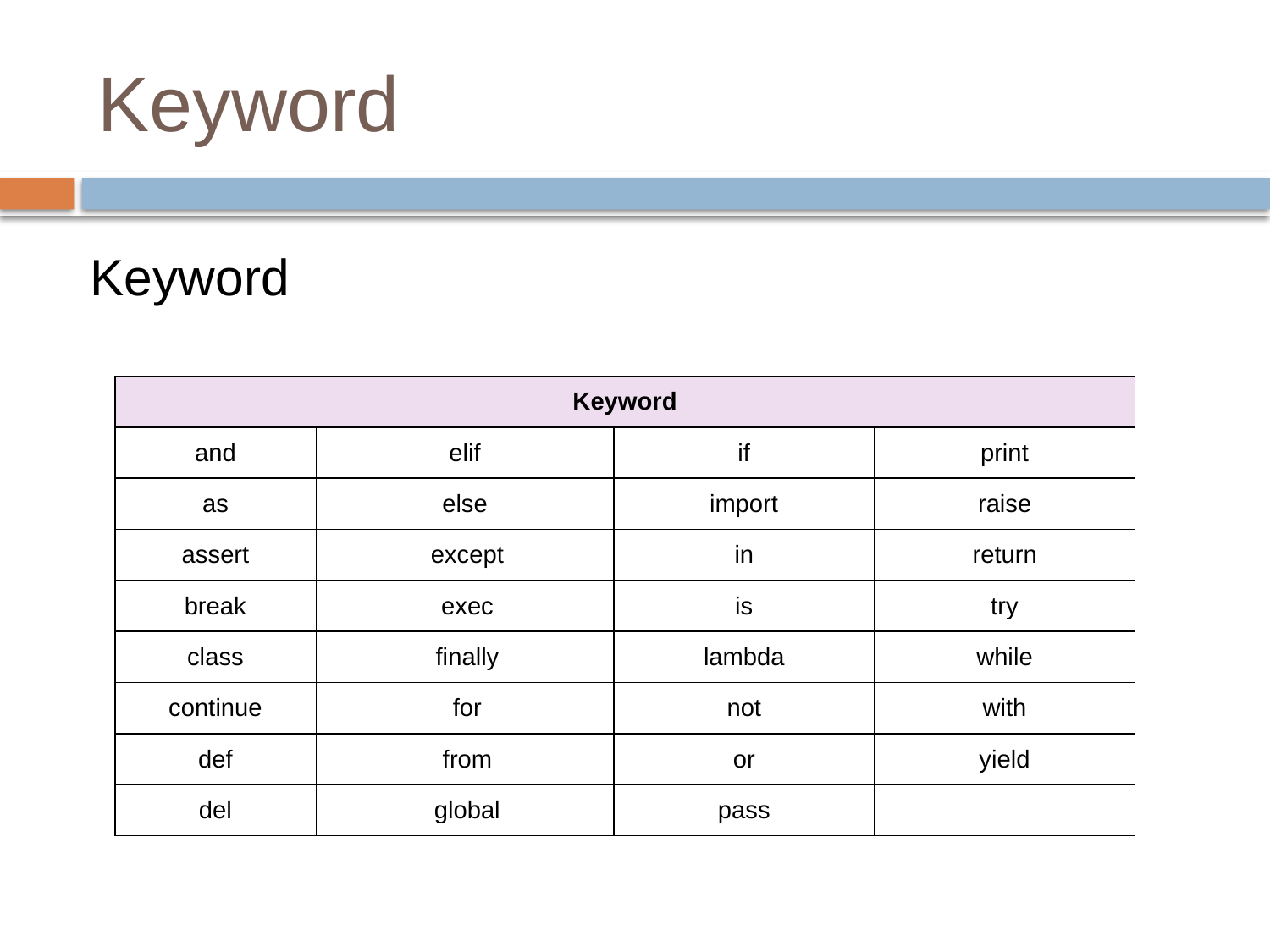

# Keyword
 Keyword
| Keyword |  |  |  |
| --- | --- | --- | --- |
| and | elif | if | print |
| as | else | import | raise |
| assert | except | in | return |
| break | exec | is | try |
| class | finally | lambda | while |
| continue | for | not | with |
| def | from | or | yield |
| del | global | pass |  |